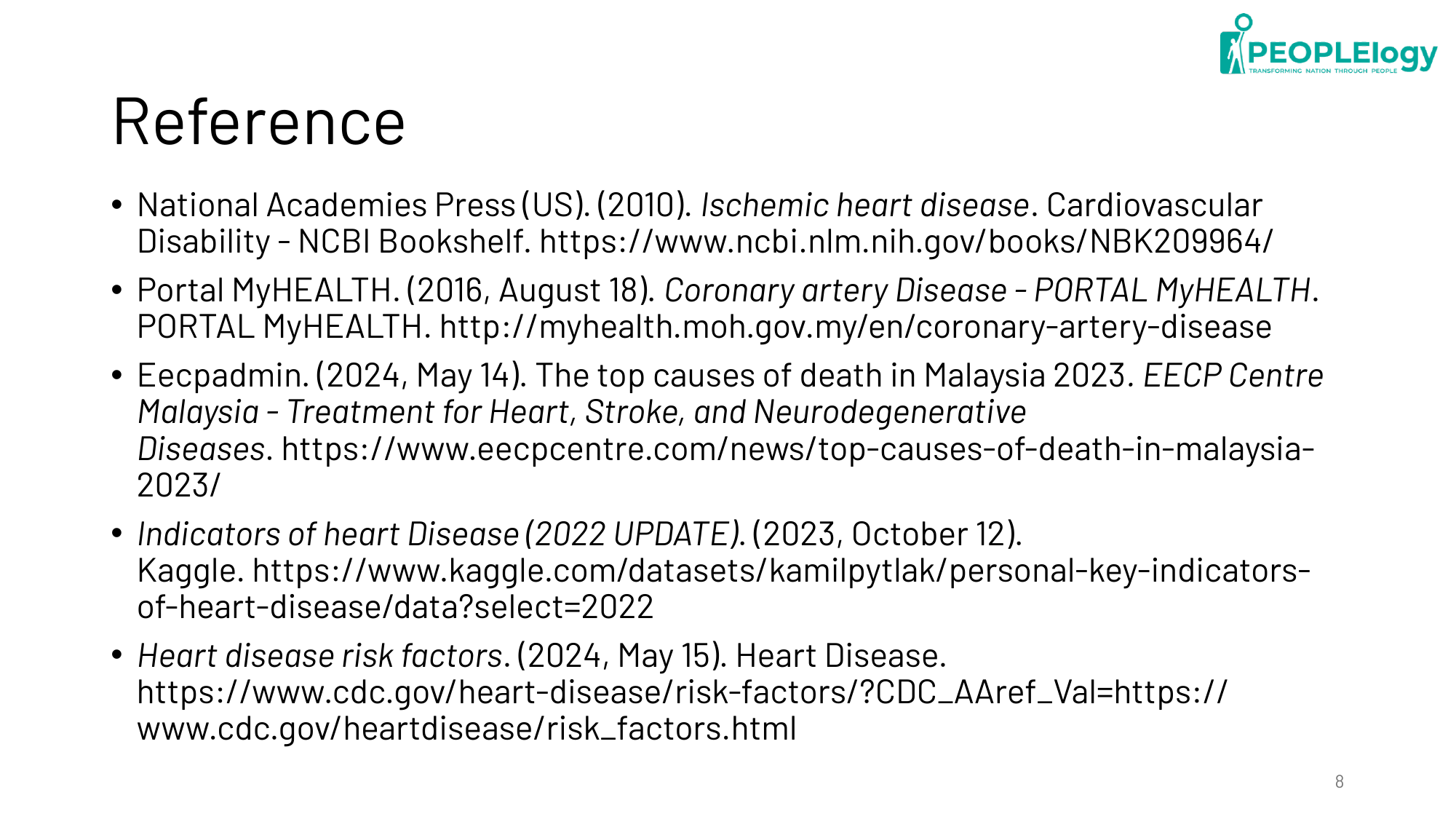

# Reference
National Academies Press (US). (2010). Ischemic heart disease. Cardiovascular Disability - NCBI Bookshelf. https://www.ncbi.nlm.nih.gov/books/NBK209964/
Portal MyHEALTH. (2016, August 18). Coronary artery Disease - PORTAL MyHEALTH. PORTAL MyHEALTH. http://myhealth.moh.gov.my/en/coronary-artery-disease
Eecpadmin. (2024, May 14). The top causes of death in Malaysia 2023. EECP Centre Malaysia - Treatment for Heart, Stroke, and Neurodegenerative Diseases. https://www.eecpcentre.com/news/top-causes-of-death-in-malaysia-2023/
Indicators of heart Disease (2022 UPDATE). (2023, October 12). Kaggle. https://www.kaggle.com/datasets/kamilpytlak/personal-key-indicators-of-heart-disease/data?select=2022
Heart disease risk factors. (2024, May 15). Heart Disease. https://www.cdc.gov/heart-disease/risk-factors/?CDC_AAref_Val=https://www.cdc.gov/heartdisease/risk_factors.html
8